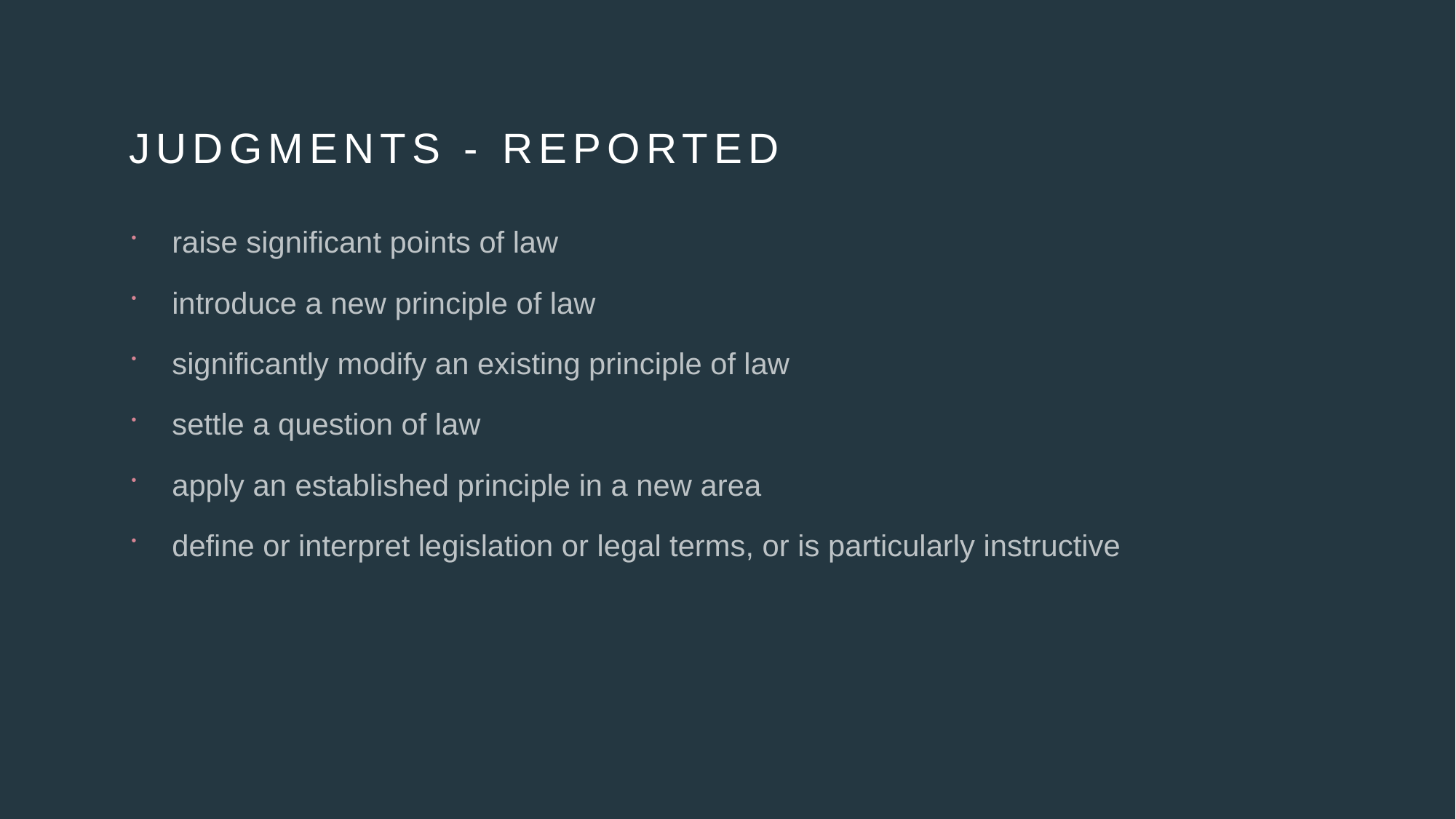

# Judgments - reported
raise significant points of law
introduce a new principle of law
significantly modify an existing principle of law
settle a question of law
apply an established principle in a new area
define or interpret legislation or legal terms, or is particularly instructive